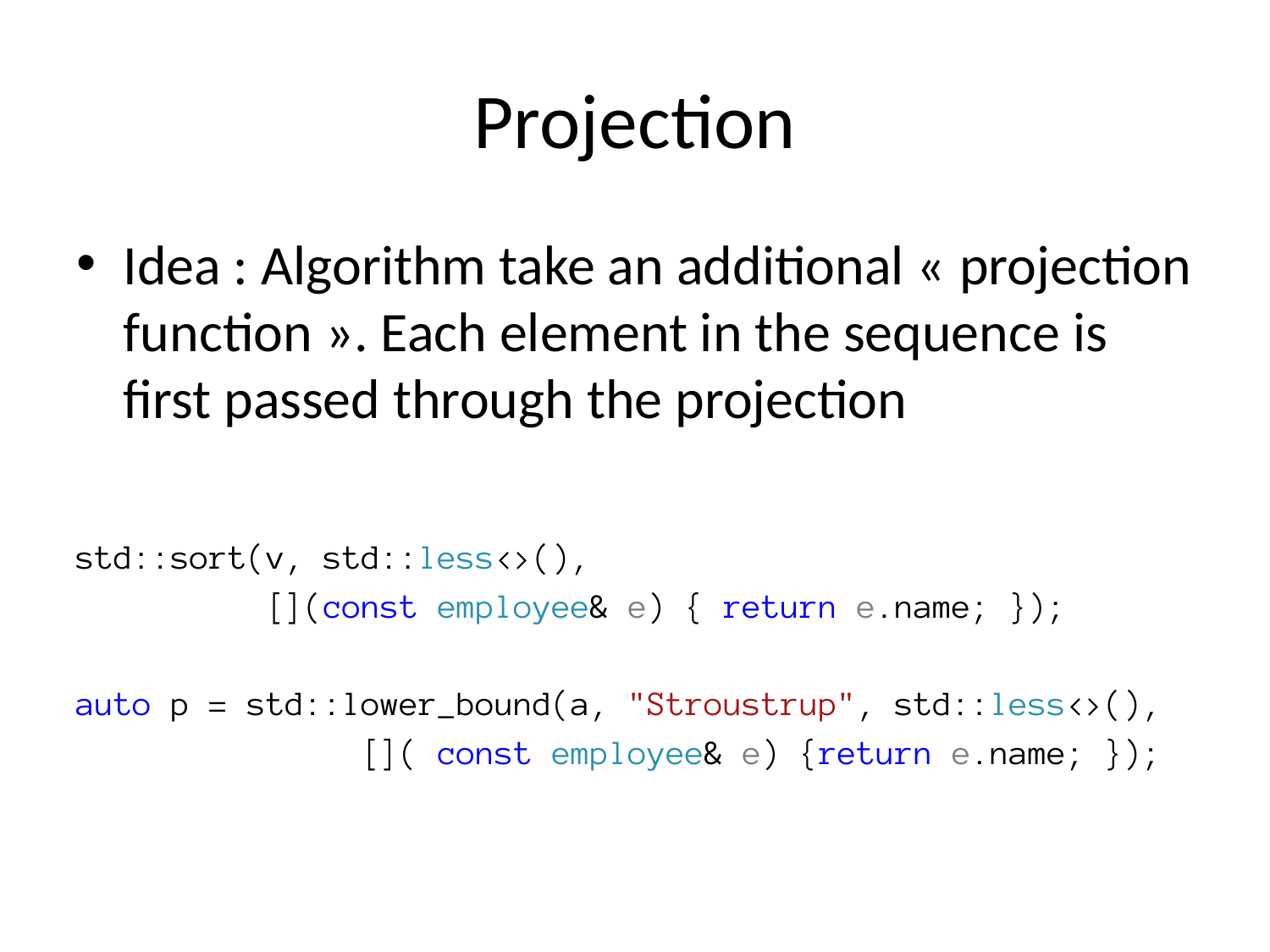

# Projection
Idea : Algorithm take an additional « projection function ». Each element in the sequence is first passed through the projection

std::sort(v, std::less<>(),
          [](const employee& e) { return e.name; });

auto p = std::lower_bound(a, "Stroustrup", std::less<>(),
               []( const employee& e) {return e.name; });